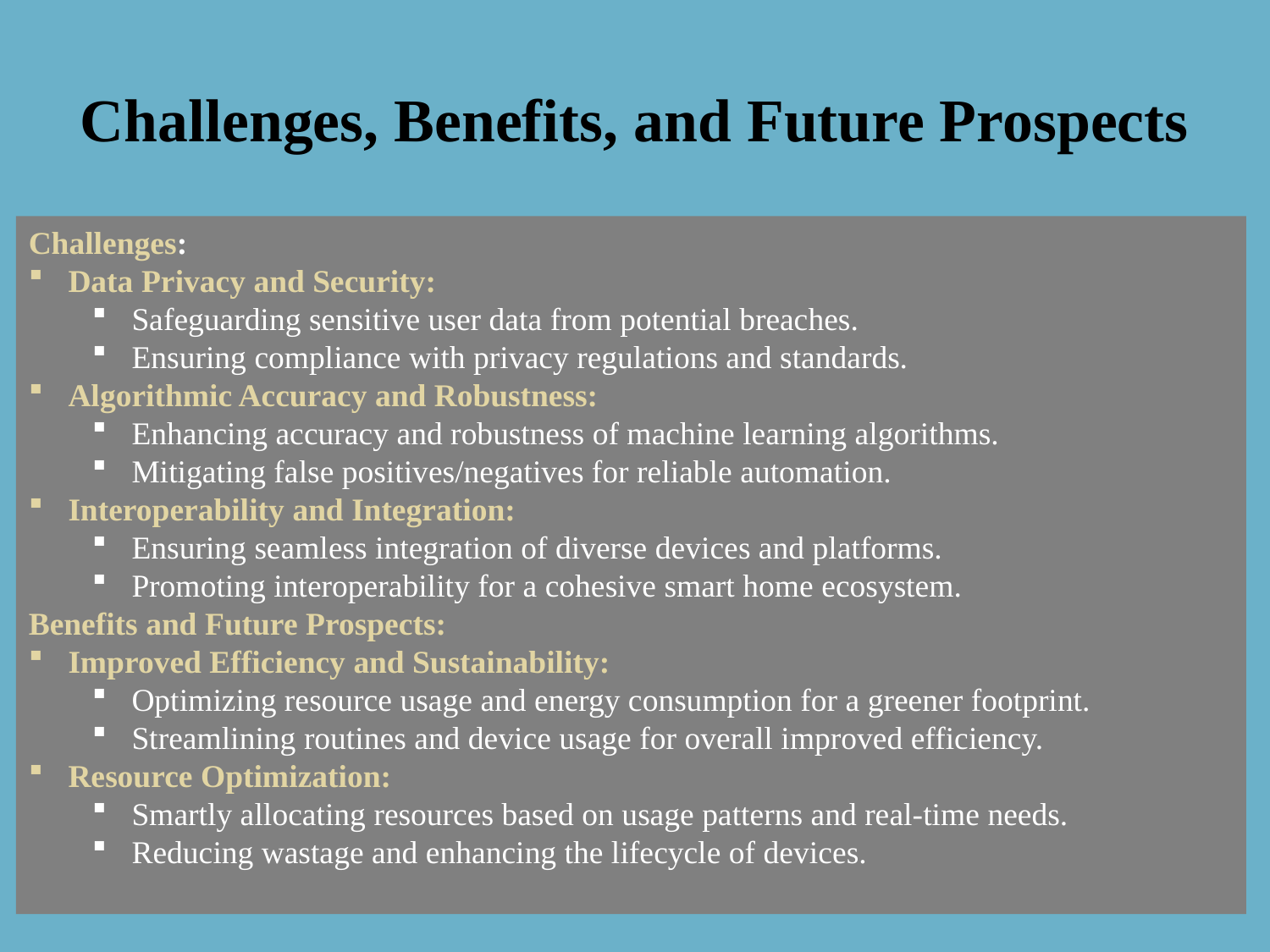

# Challenges, Benefits, and Future Prospects
Challenges:
Data Privacy and Security:
Safeguarding sensitive user data from potential breaches.
Ensuring compliance with privacy regulations and standards.
Algorithmic Accuracy and Robustness:
Enhancing accuracy and robustness of machine learning algorithms.
Mitigating false positives/negatives for reliable automation.
Interoperability and Integration:
Ensuring seamless integration of diverse devices and platforms.
Promoting interoperability for a cohesive smart home ecosystem.
Benefits and Future Prospects:
Improved Efficiency and Sustainability:
Optimizing resource usage and energy consumption for a greener footprint.
Streamlining routines and device usage for overall improved efficiency.
Resource Optimization:
Smartly allocating resources based on usage patterns and real-time needs.
Reducing wastage and enhancing the lifecycle of devices.